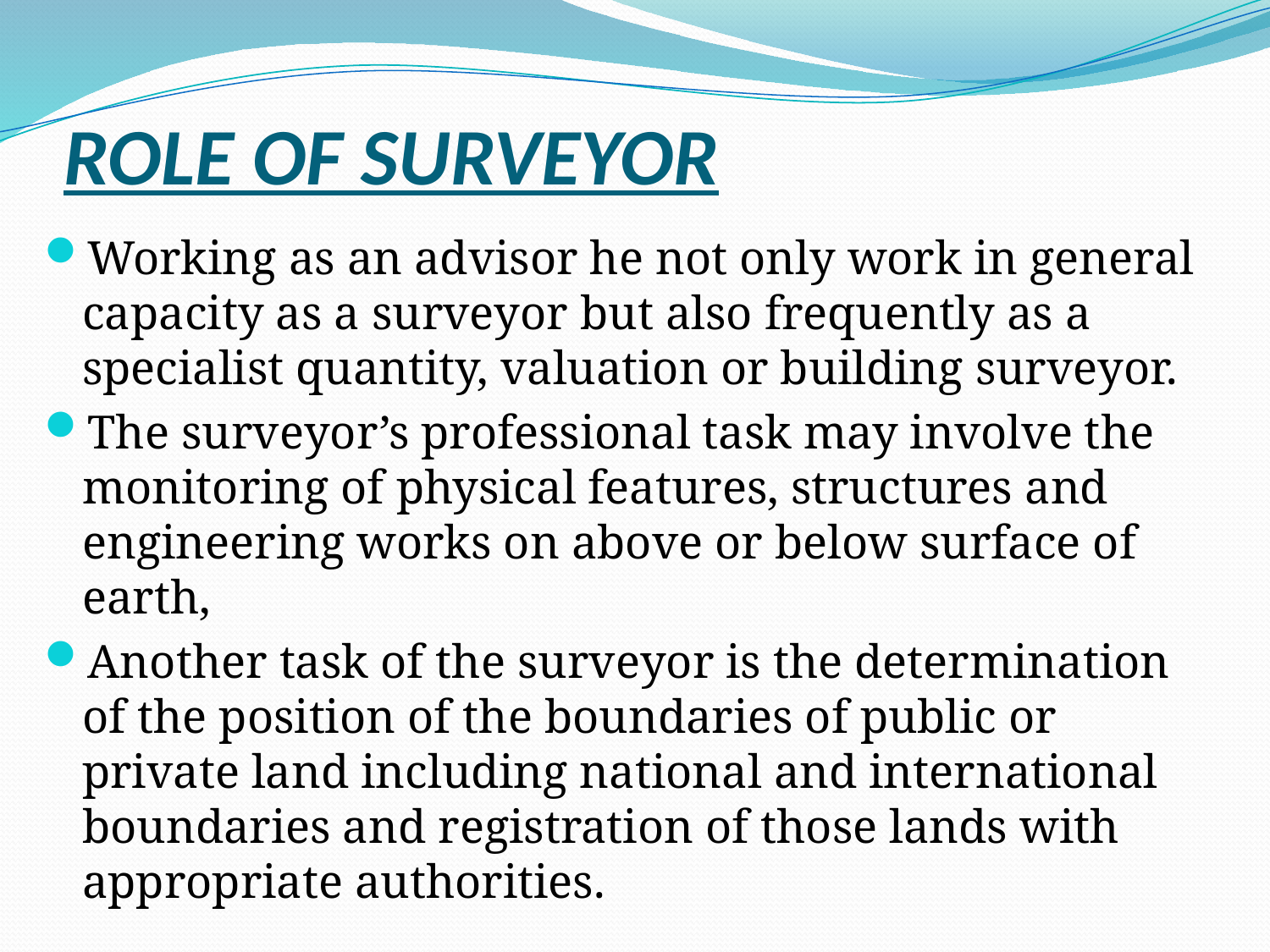

# ROLE OF SURVEYOR
Working as an advisor he not only work in general capacity as a surveyor but also frequently as a specialist quantity, valuation or building surveyor.
The surveyor’s professional task may involve the monitoring of physical features, structures and engineering works on above or below surface of earth,
Another task of the surveyor is the determination of the position of the boundaries of public or private land including national and international boundaries and registration of those lands with appropriate authorities.